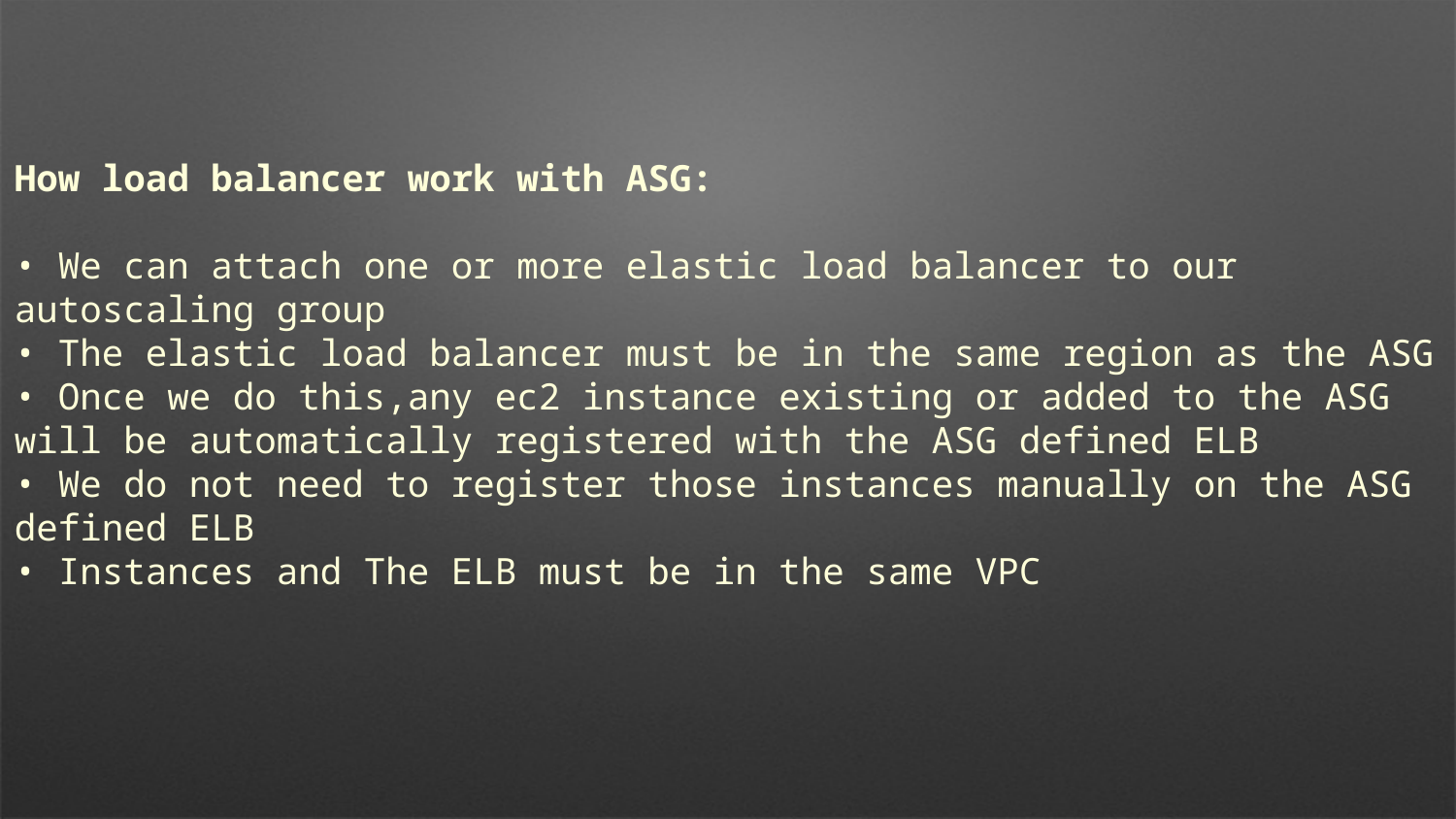

How load balancer work with ASG:

• We can attach one or more elastic load balancer to our autoscaling group
• The elastic load balancer must be in the same region as the ASG
• Once we do this,any ec2 instance existing or added to the ASG will be automatically registered with the ASG defined ELB
• We do not need to register those instances manually on the ASG defined ELB
• Instances and The ELB must be in the same VPC